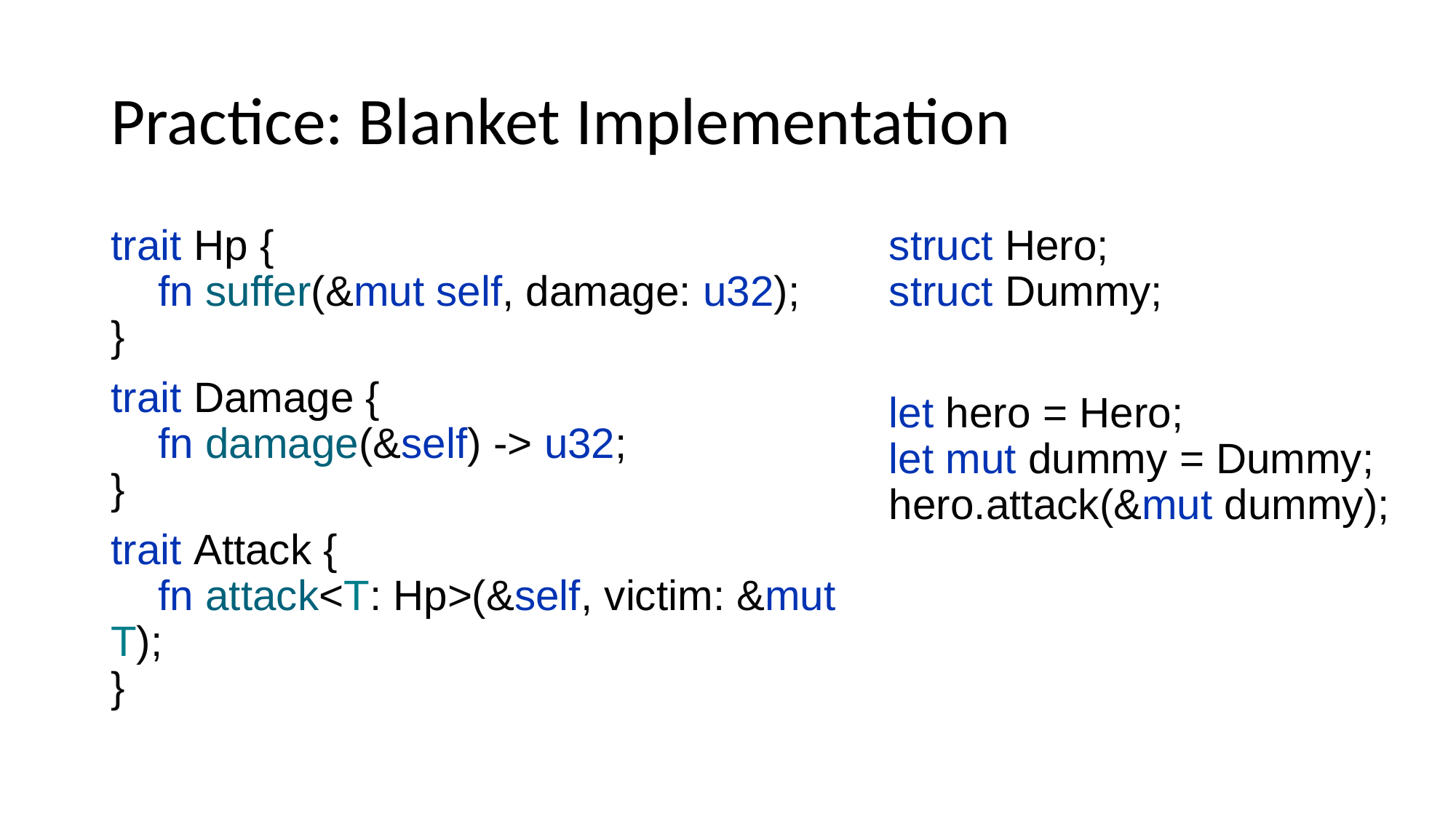

# Practice: Blanket Implementation
trait Hp {
    fn suffer(&mut self, damage: u32);
}
trait Damage {
    fn damage(&self) -> u32;
}
trait Attack {
    fn attack<T: Hp>(&self, victim: &mut T);
}
struct Hero;
struct Dummy;

let hero = Hero;
let mut dummy = Dummy;
hero.attack(&mut dummy);